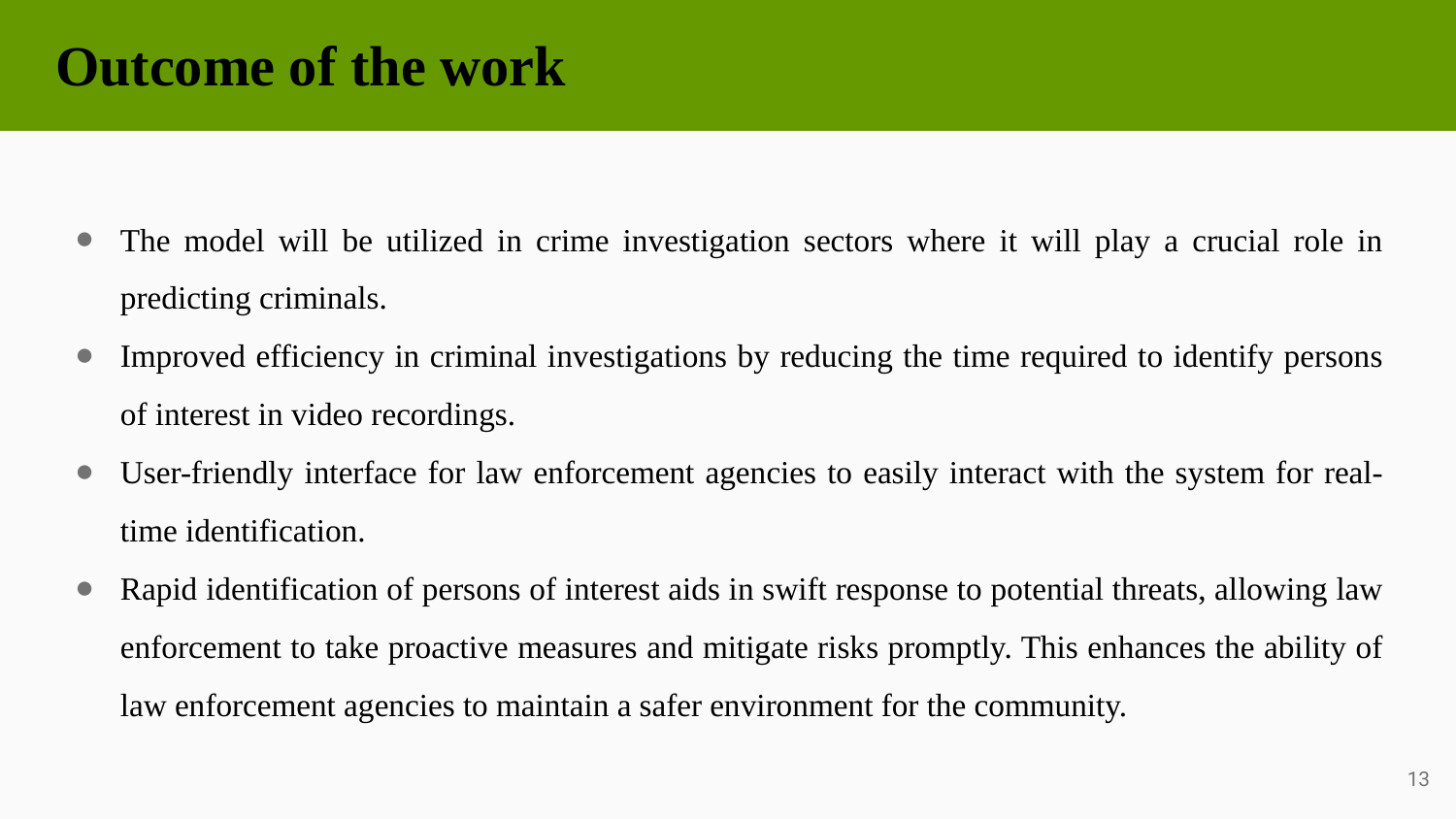

Outcome of the work
The model will be utilized in crime investigation sectors where it will play a crucial role in predicting criminals.
Improved efficiency in criminal investigations by reducing the time required to identify persons of interest in video recordings.
User-friendly interface for law enforcement agencies to easily interact with the system for real-time identification.
Rapid identification of persons of interest aids in swift response to potential threats, allowing law enforcement to take proactive measures and mitigate risks promptly. This enhances the ability of law enforcement agencies to maintain a safer environment for the community.
13